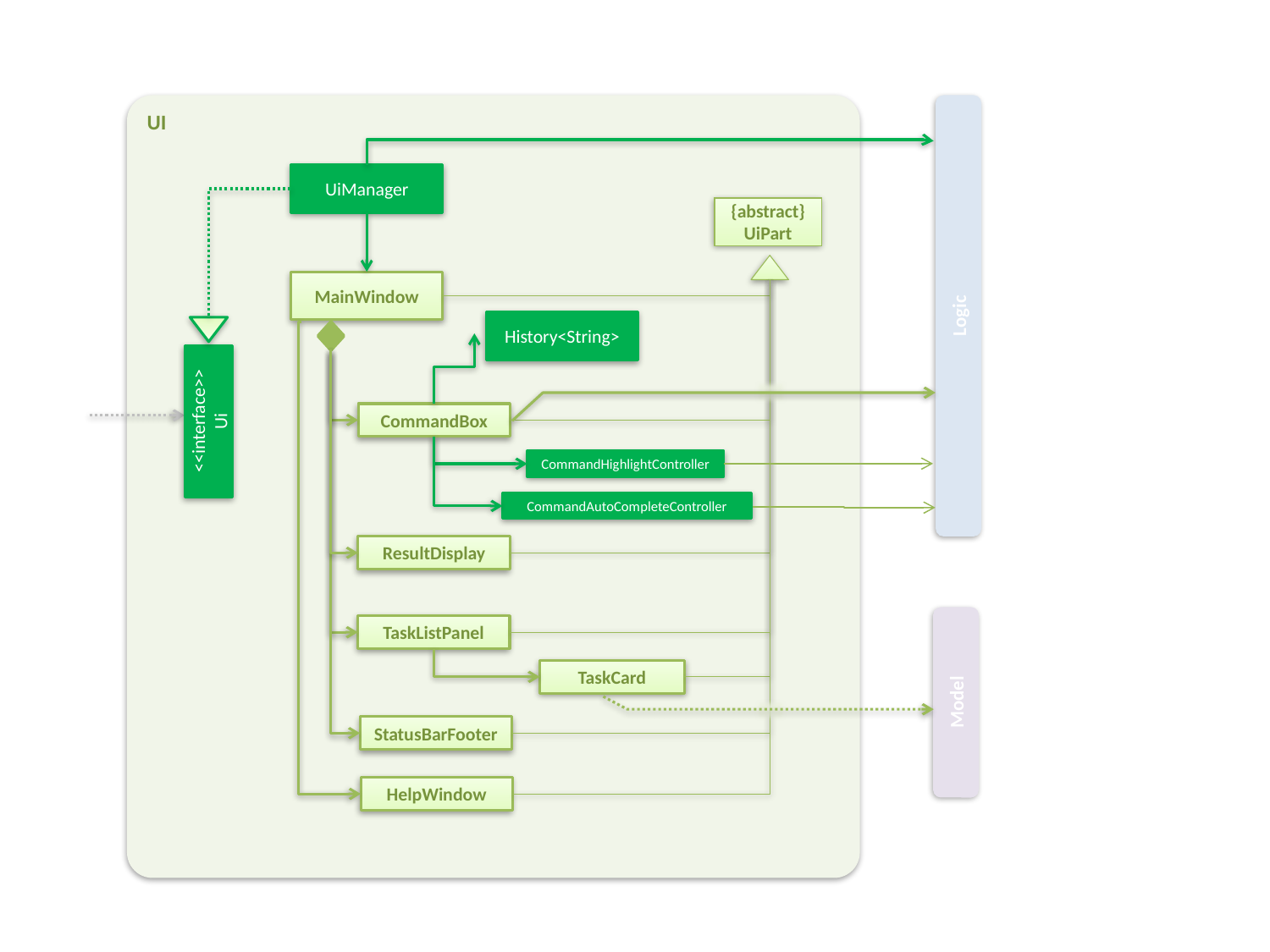

UI
UiManager
{abstract}
UiPart

MainWindow
Logic
History<String>

<<interface>>
Ui
CommandBox
CommandHighlightController
CommandAutoCompleteController
ResultDisplay
TaskListPanel
TaskCard
Model

StatusBarFooter
HelpWindow